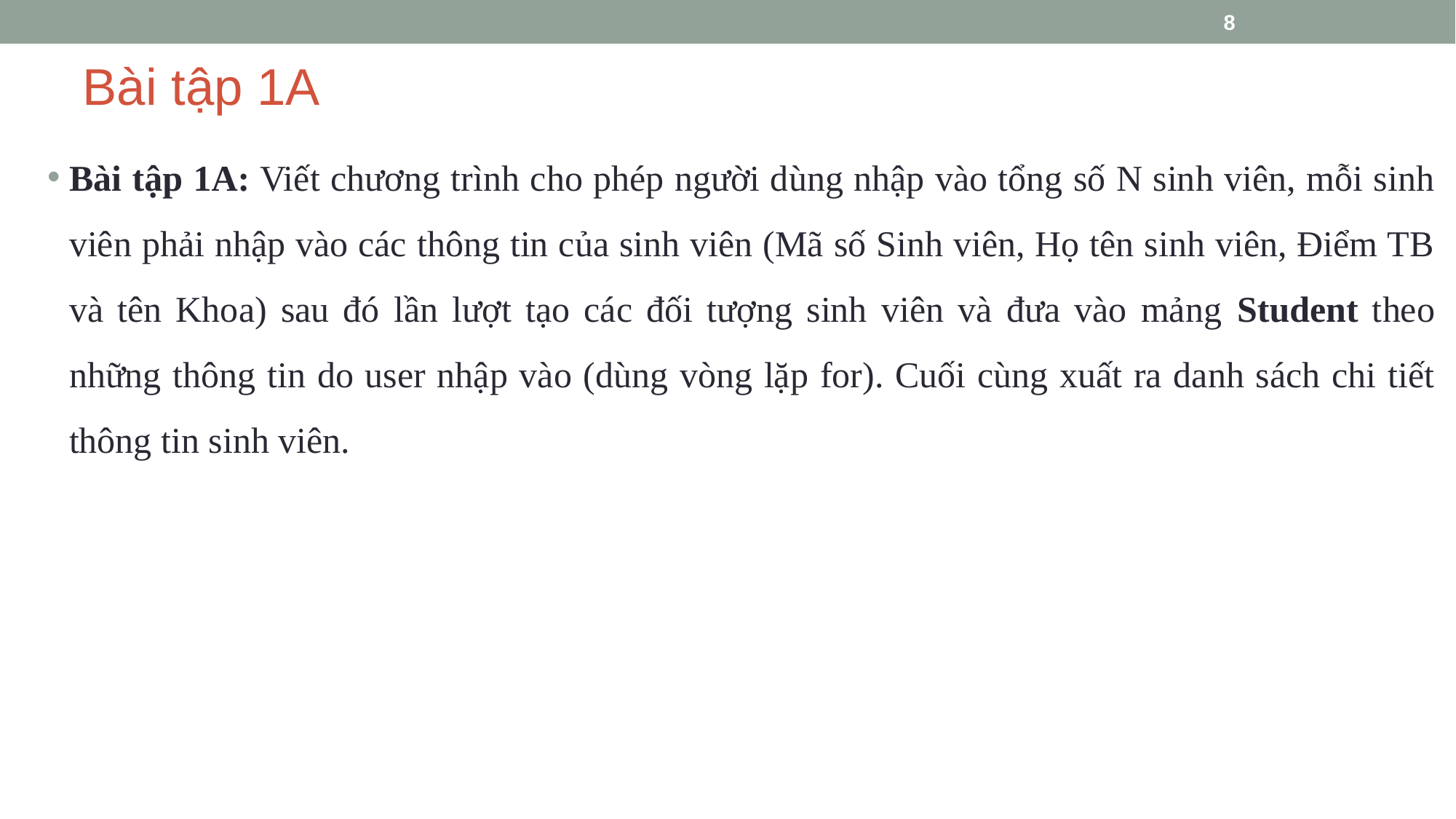

8
# Bài tập 1A
Bài tập 1A: Viết chương trình cho phép người dùng nhập vào tổng số N sinh viên, mỗi sinh viên phải nhập vào các thông tin của sinh viên (Mã số Sinh viên, Họ tên sinh viên, Điểm TB và tên Khoa) sau đó lần lượt tạo các đối tượng sinh viên và đưa vào mảng Student theo những thông tin do user nhập vào (dùng vòng lặp for). Cuối cùng xuất ra danh sách chi tiết thông tin sinh viên.